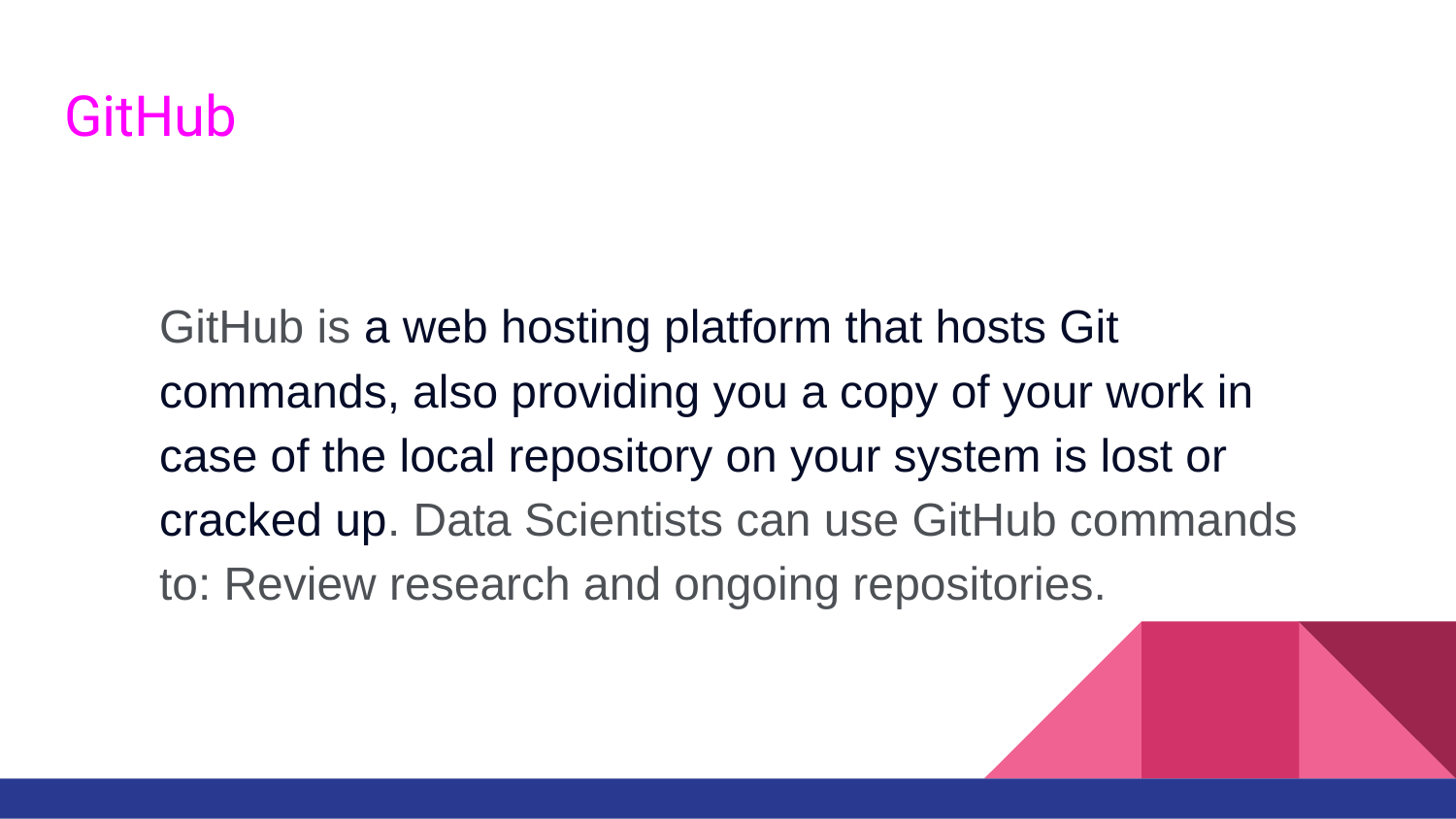

# GitHub
GitHub is a web hosting platform that hosts Git commands, also providing you a copy of your work in case of the local repository on your system is lost or cracked up. Data Scientists can use GitHub commands to: Review research and ongoing repositories.